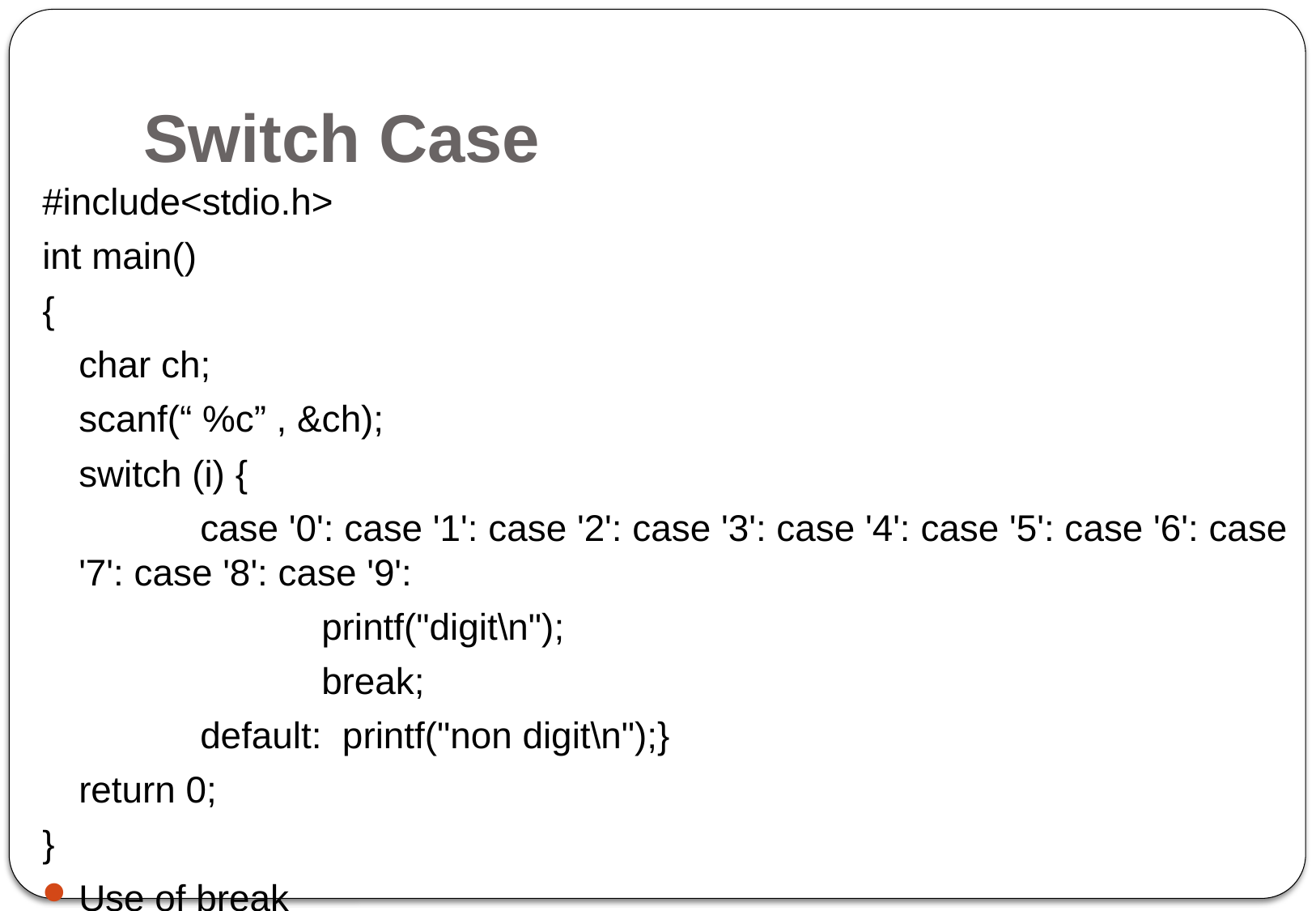

# Switch Case
#include<stdio.h>
int main()
{
	char ch;
	scanf(“ %c” , &ch);
	switch (i) {
		case '0': case '1': case '2': case '3': case '4': case '5': case '6': case '7': case '8': case '9':
			printf("digit\n");
			break;
		default:  printf("non digit\n");}
	return 0;
}
Use of break